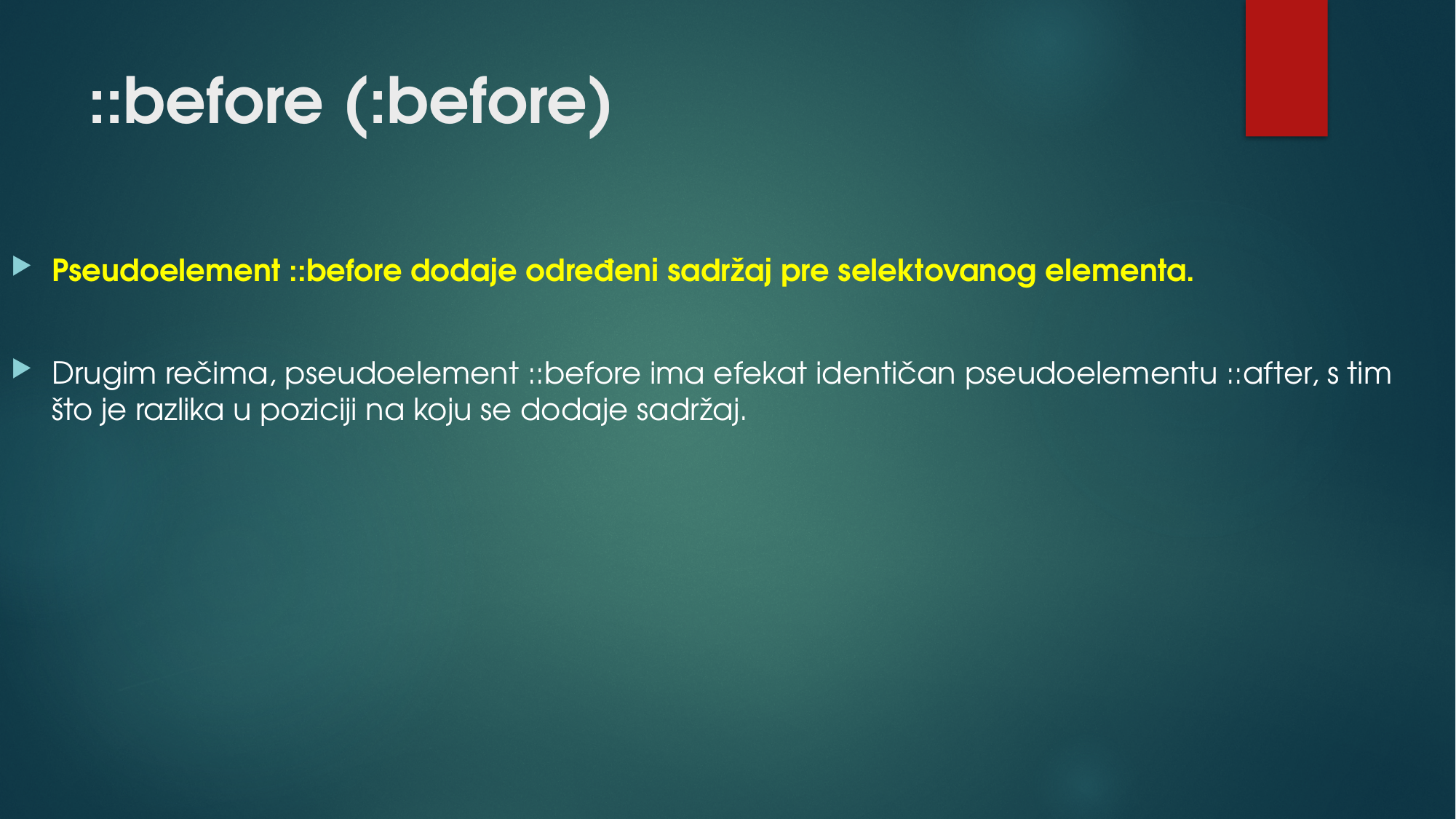

# ::before (:before)
Pseudoelement ::before dodaje određeni sadržaj pre selektovanog elementa.

Drugim rečima, pseudoelement ::before ima efekat identičan pseudoelementu ::after, s tim što je razlika u poziciji na koju se dodaje sadržaj.